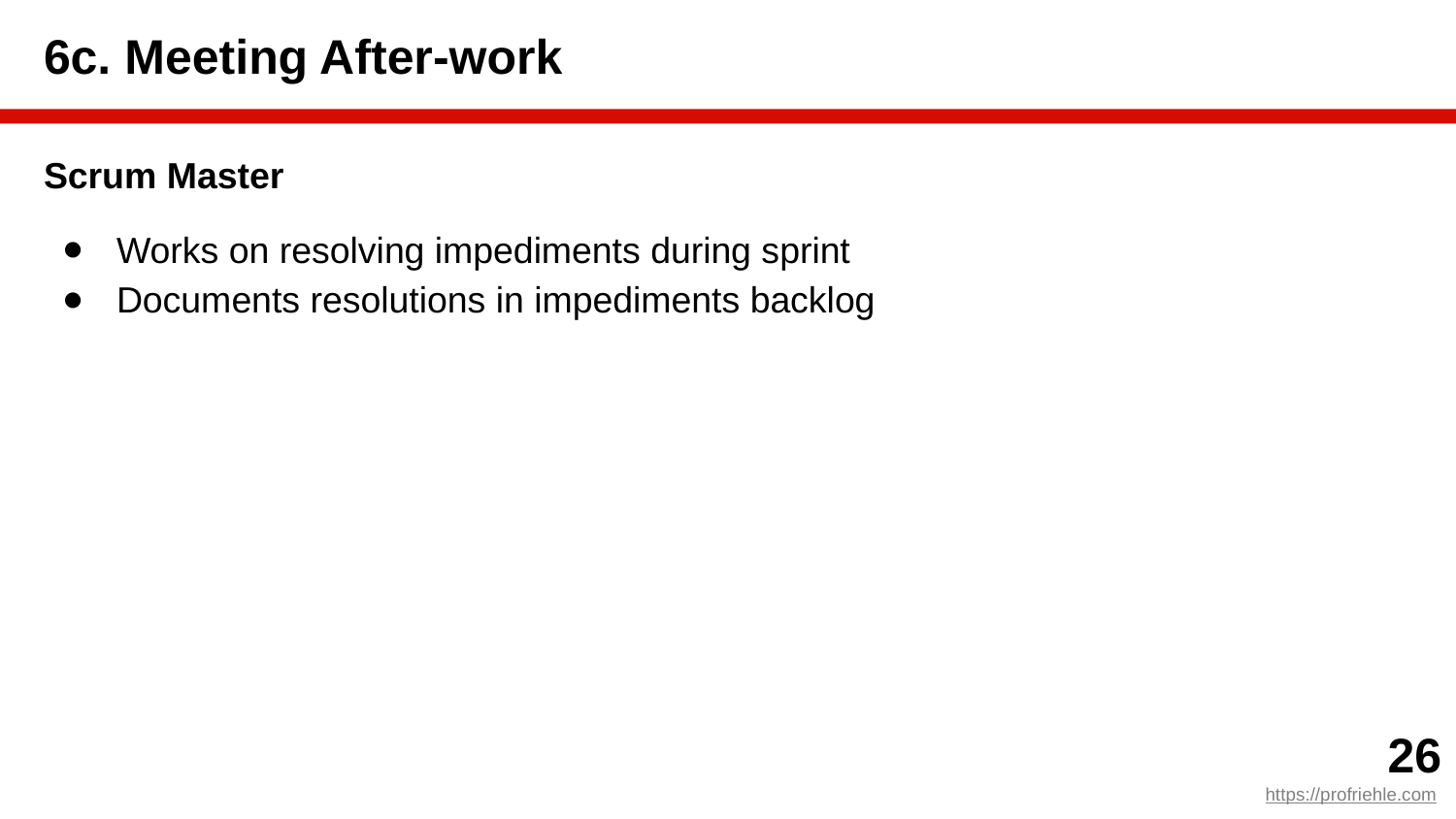

# 6c. Meeting After-work
Scrum Master
Works on resolving impediments during sprint
Documents resolutions in impediments backlog
26
https://profriehle.com